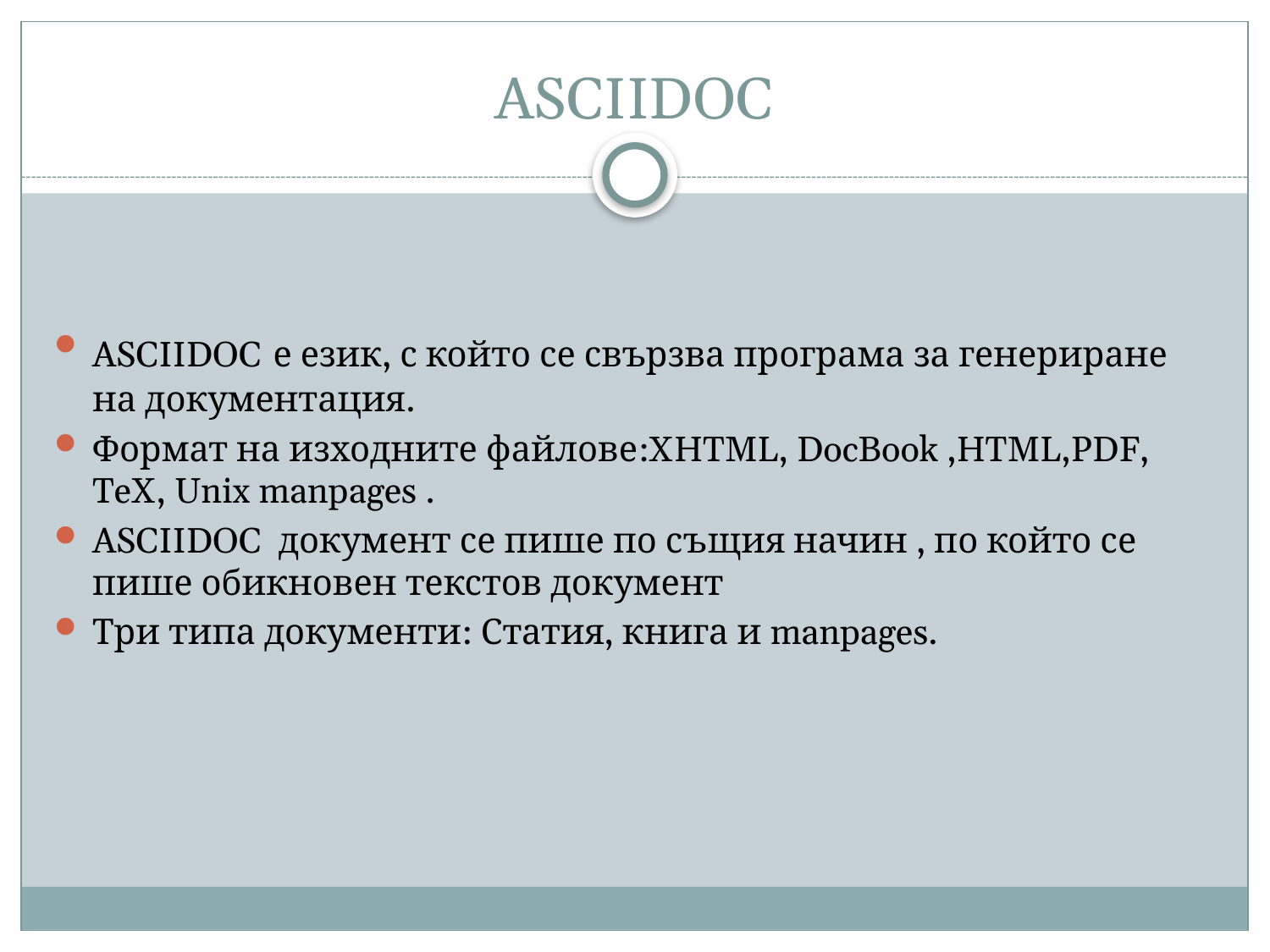

# ASCIIDOC

ASCIIDOC е език, с който се свързва програма за генериране на документация.
Формат на изходните файлове:XHTML, DocBook ,HTML,PDF, TeX, Unix manpages .
ASCIIDOC  документ се пише по същия начин , по който се пише обикновен текстов документ
Три типа документи: Статия, книга и manpages.